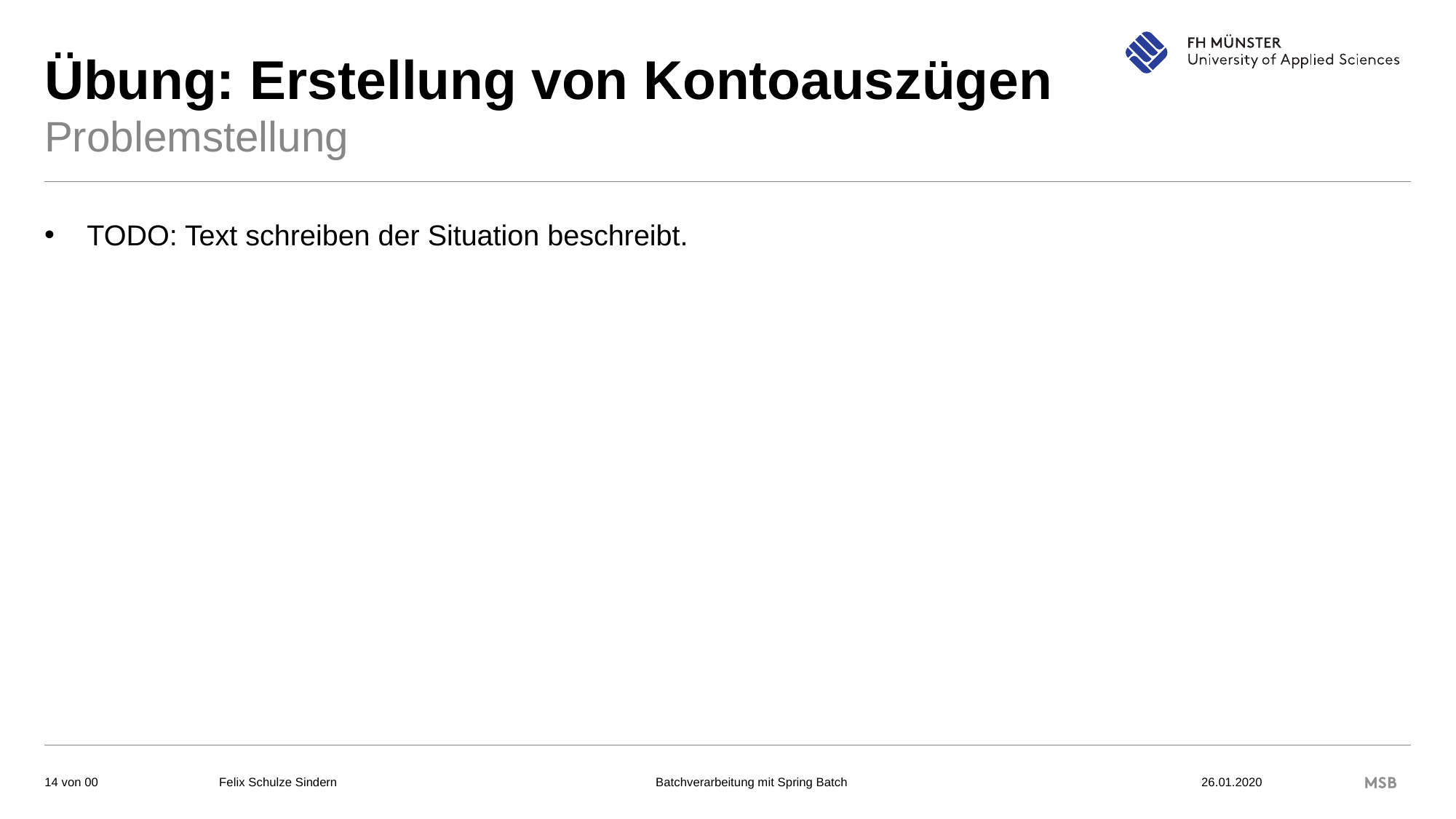

# Übung: Erstellung von Kontoauszügen
Problemstellung
TODO: Text schreiben der Situation beschreibt.
Felix Schulze Sindern			Batchverarbeitung mit Spring Batch 				26.01.2020